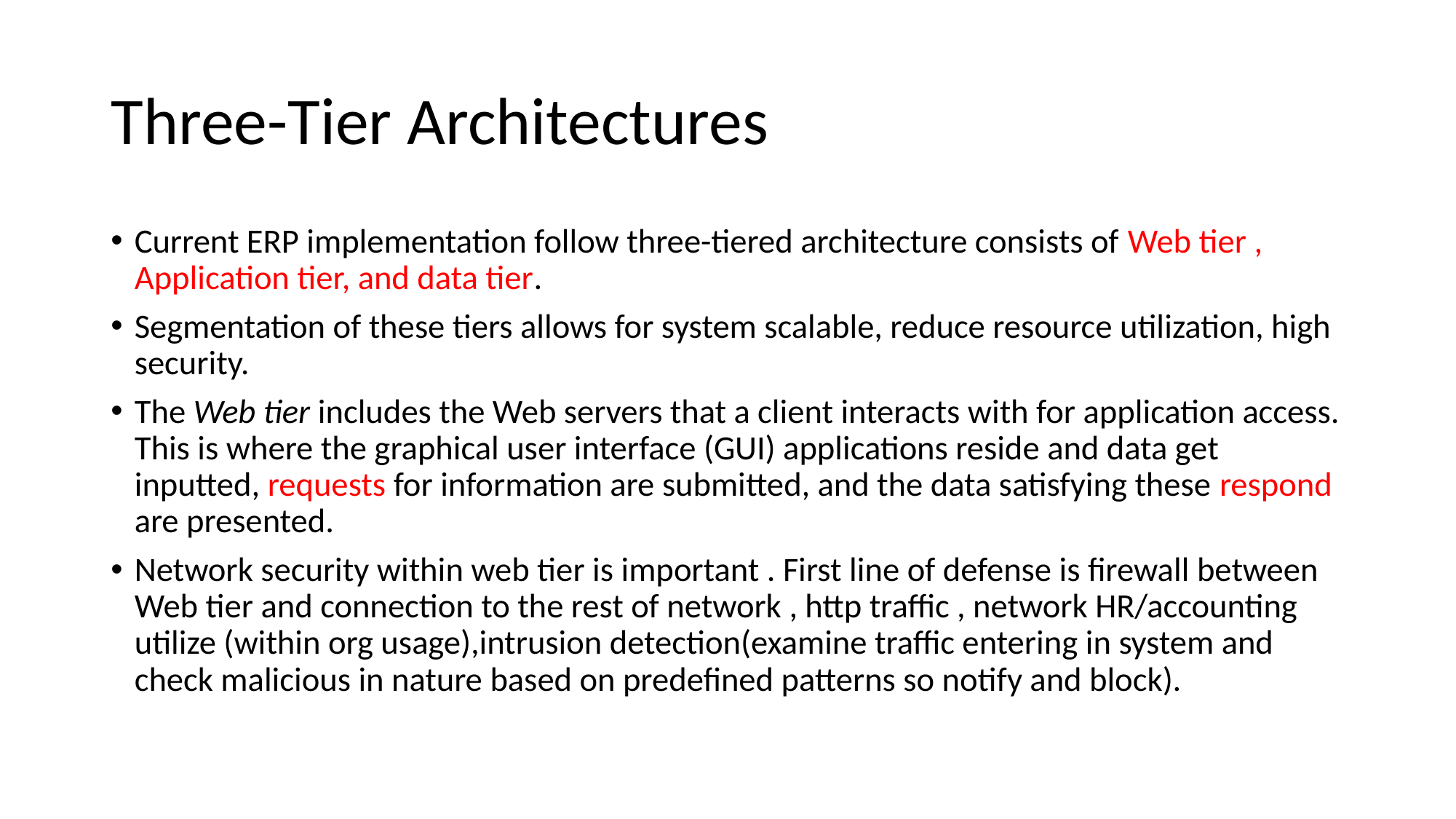

# Three-Tier Architectures
Current ERP implementation follow three-tiered architecture consists of Web tier , Application tier, and data tier.
Segmentation of these tiers allows for system scalable, reduce resource utilization, high security.
The Web tier includes the Web servers that a client interacts with for application access. This is where the graphical user interface (GUI) applications reside and data get inputted, requests for information are submitted, and the data satisfying these respond are presented.
Network security within web tier is important . First line of defense is firewall between Web tier and connection to the rest of network , http traffic , network HR/accounting utilize (within org usage),intrusion detection(examine traffic entering in system and check malicious in nature based on predefined patterns so notify and block).